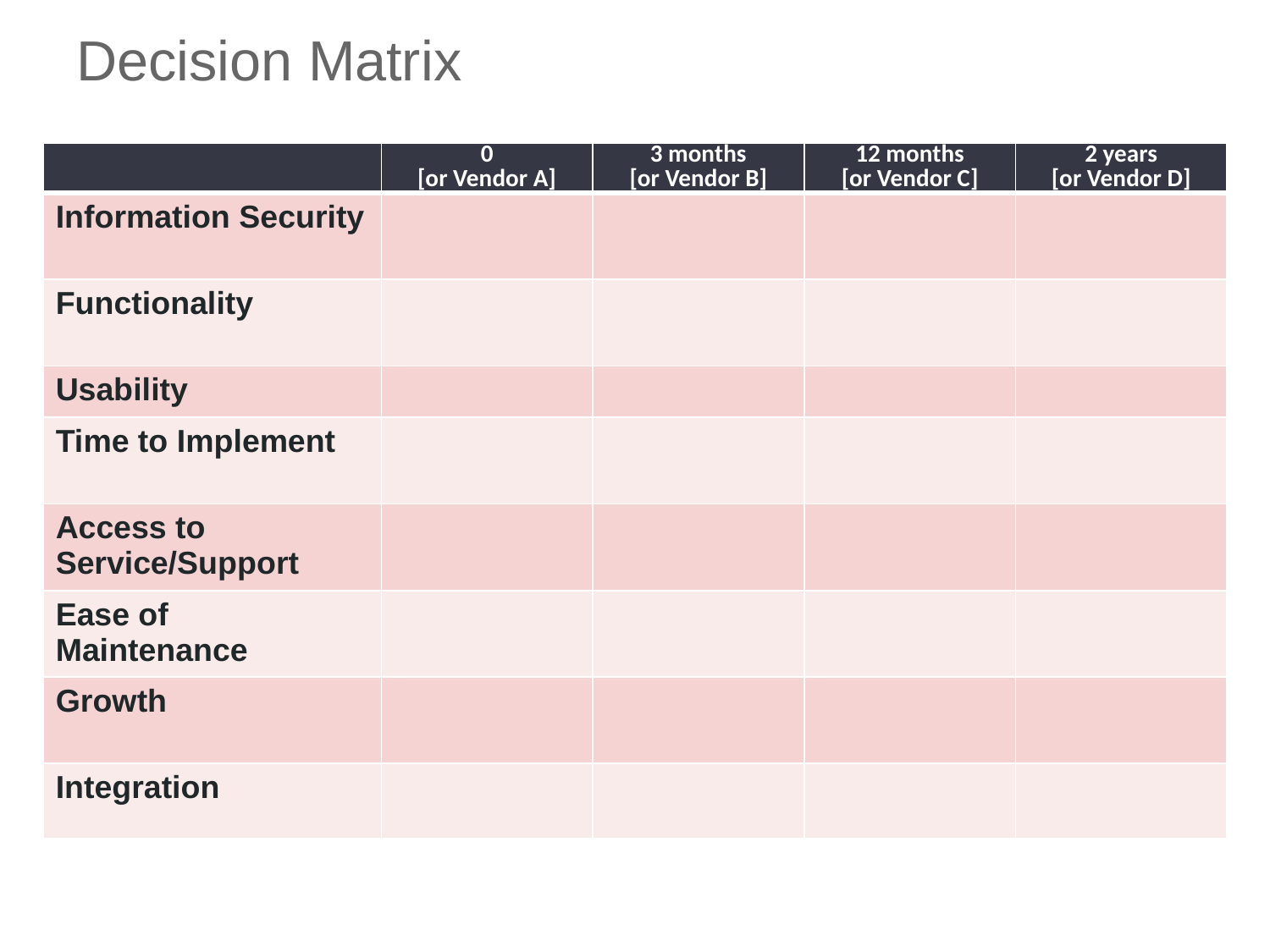

# Decision Matrix
|  | 0 [or Vendor A] | 3 months [or Vendor B] | 12 months [or Vendor C] | 2 years [or Vendor D] |
| --- | --- | --- | --- | --- |
| Information Security |  |  |  |  |
| Functionality |  |  |  |  |
| Usability |  |  |  |  |
| Time to Implement |  |  |  |  |
| Access to Service/Support |  |  |  |  |
| Ease of Maintenance |  |  |  |  |
| Growth |  |  |  |  |
| Integration |  |  |  |  |
Origin:  Carlota Sage